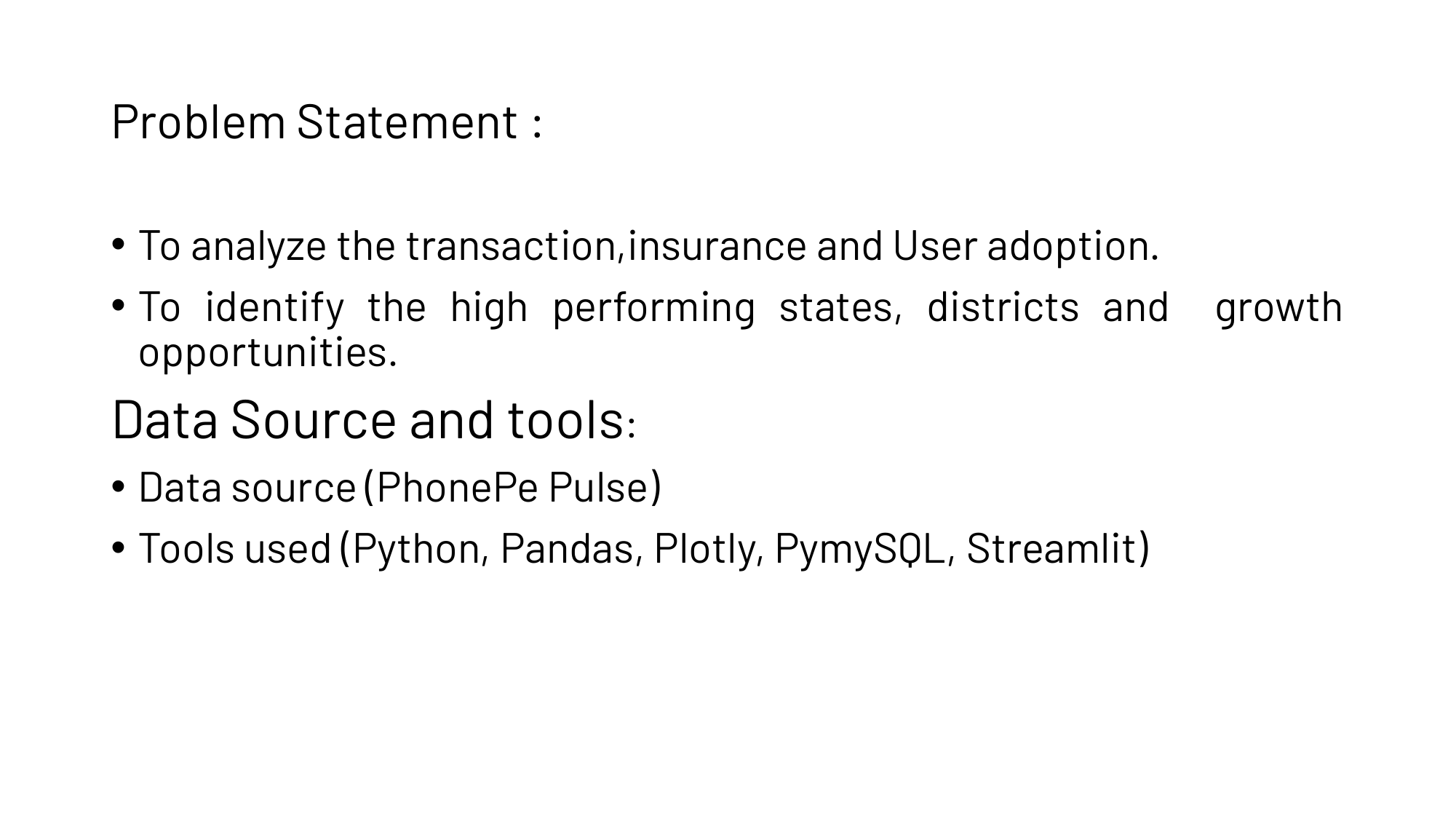

# Problem Statement :
To analyze the transaction,insurance and User adoption.
To identify the high performing states, districts and  growth opportunities.
Data Source and tools:
Data source (PhonePe Pulse)
Tools used (Python, Pandas, Plotly, PymySQL, Streamlit)